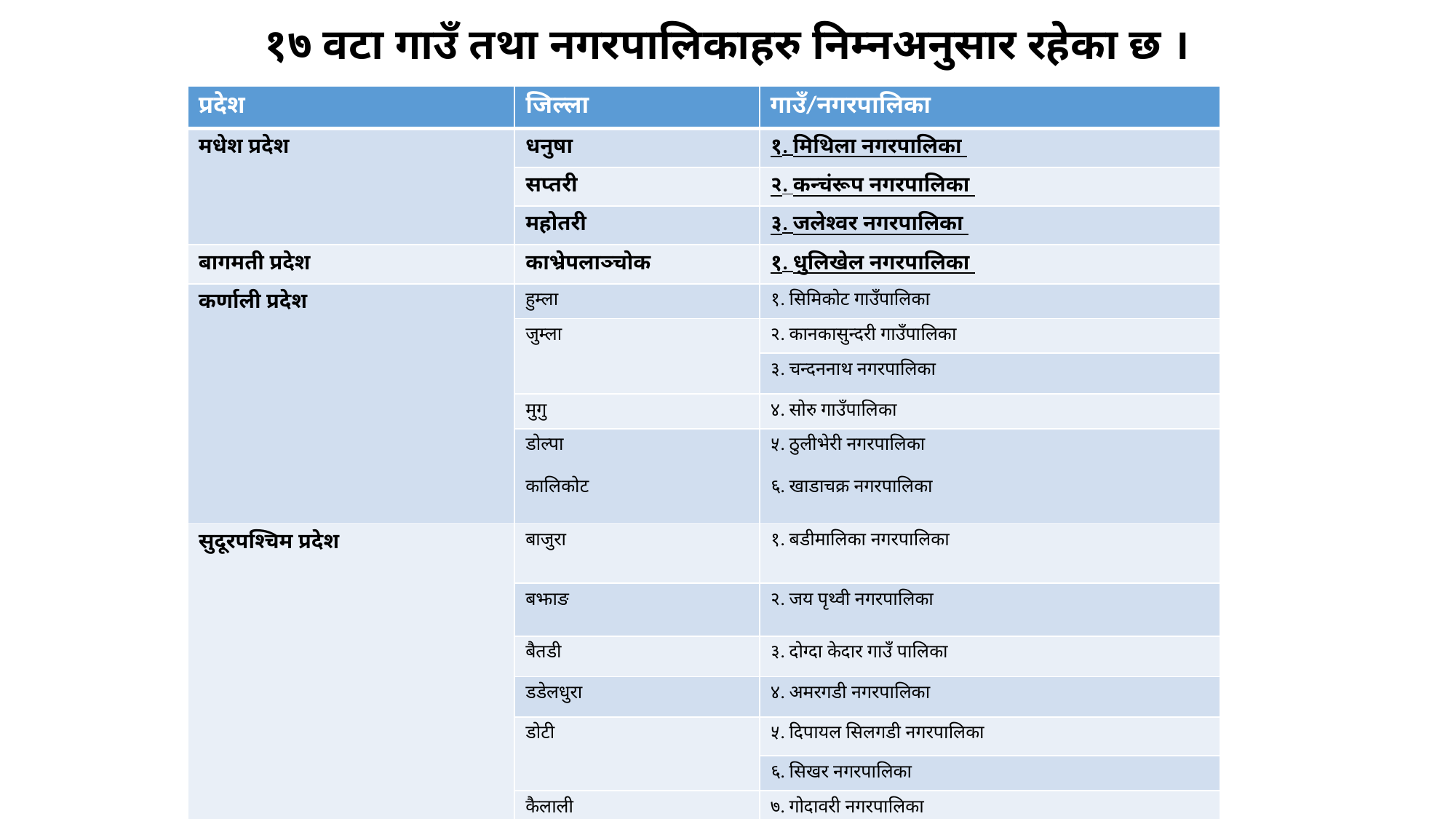

१७ वटा गाउँ तथा नगरपालिकाहरु निम्नअनुसार रहेका छ ।
| प्रदेश | जिल्ला | गाउँ/नगरपालिका |
| --- | --- | --- |
| मधेश प्रदेश | धनुषा | १. मिथिला नगरपालिका |
|  | सप्तरी | २. कन्चंरूप नगरपालिका |
|  | महोतरी | ३. जलेश्वर नगरपालिका |
| बागमती प्रदेश | काभ्रेपलाञ्चोक | १. धुलिखेल नगरपालिका |
| कर्णाली प्रदेश | हुम्ला | १. सिमिकोट गाउँपालिका |
|  | जुम्ला | २. कानकासुन्दरी गाउँपालिका |
|  | जुम्ला | ३. चन्दननाथ नगरपालिका |
|  | मुगु | ४. सोरु गाउँपालिका |
|  | डोल्पा कालिकोट | ५. ठुलीभेरी नगरपालिका ६. खाडाचक्र नगरपालिका |
| सुदूरपश्चिम प्रदेश | बाजुरा | १. बडीमालिका नगरपालिका |
|  | बझाङ | २. जय पृथ्वी नगरपालिका |
|  | बैतडी | ३. दोग्दा केदार गाउँ पालिका |
|  | डडेलधुरा | ४. अमरगडी नगरपालिका |
|  | डोटी | ५. दिपायल सिलगडी नगरपालिका |
|  |  | ६. सिखर नगरपालिका |
|  | कैलाली | ७. गोदावरी नगरपालिका |